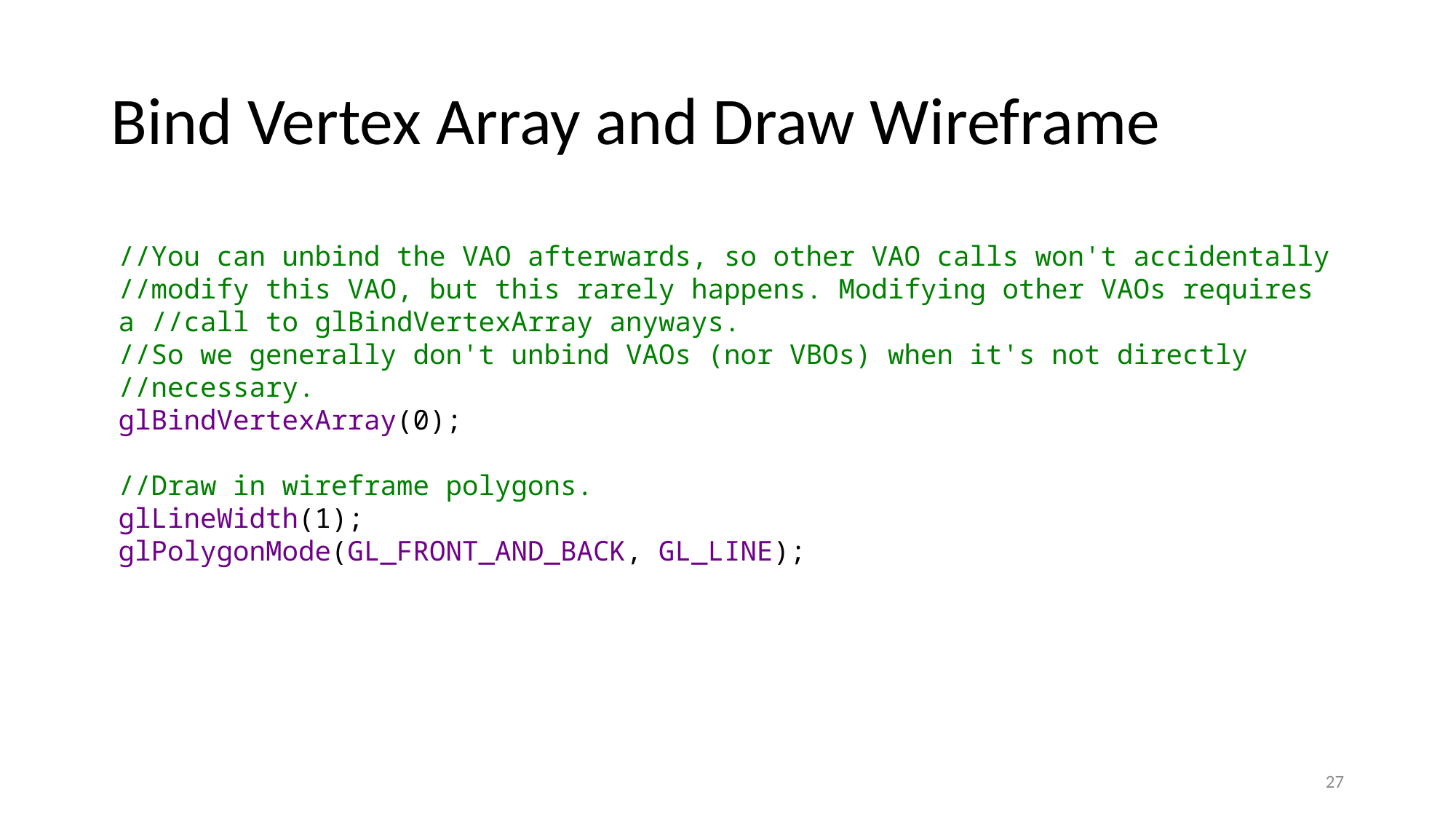

# Bind Vertex Array and Draw Wireframe
//You can unbind the VAO afterwards, so other VAO calls won't accidentally //modify this VAO, but this rarely happens. Modifying other VAOs requires a //call to glBindVertexArray anyways.
//So we generally don't unbind VAOs (nor VBOs) when it's not directly //necessary.
glBindVertexArray(0);

//Draw in wireframe polygons.
glLineWidth(1);
glPolygonMode(GL_FRONT_AND_BACK, GL_LINE);
27